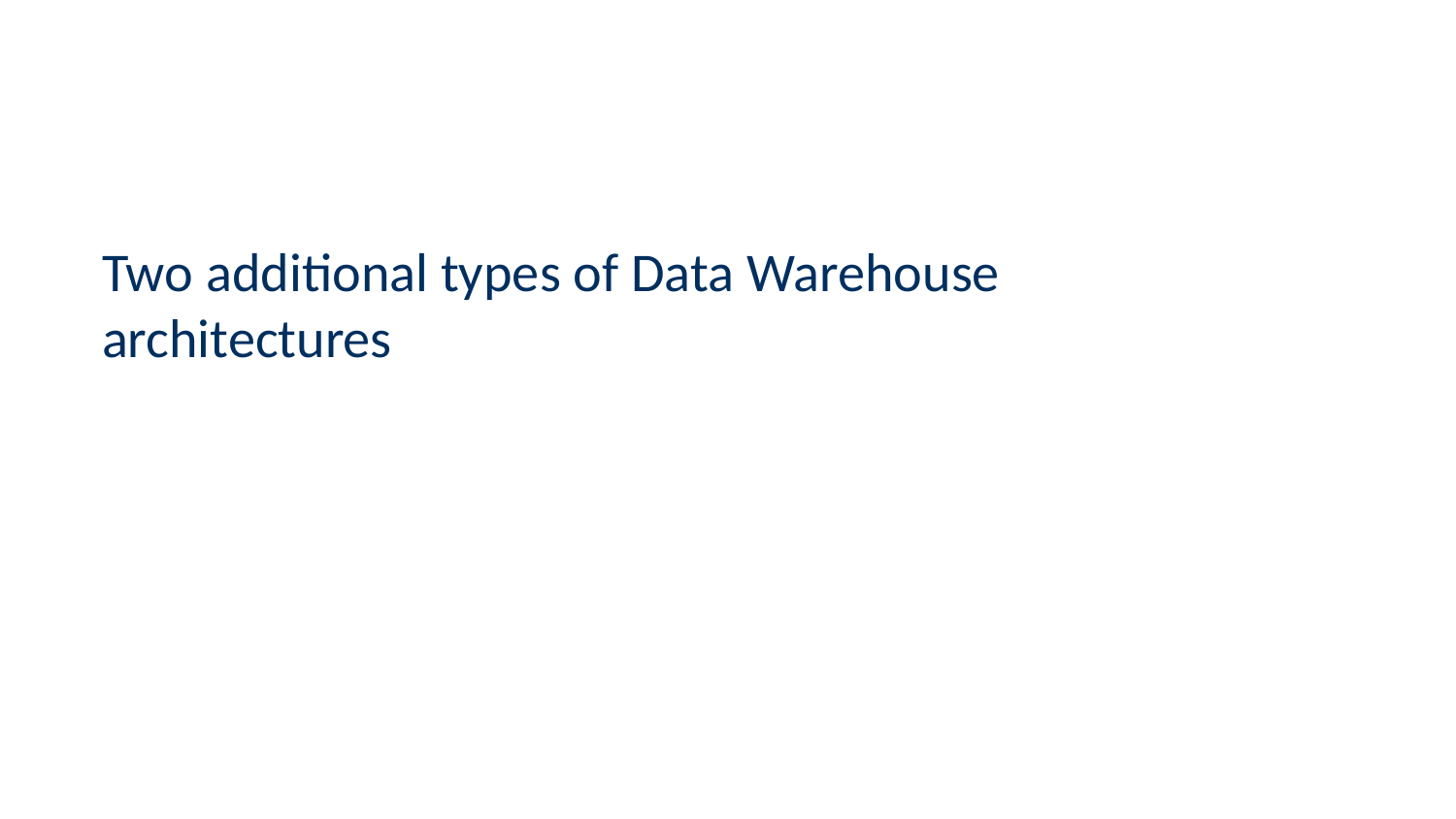

Two additional types of Data Warehouse architectures